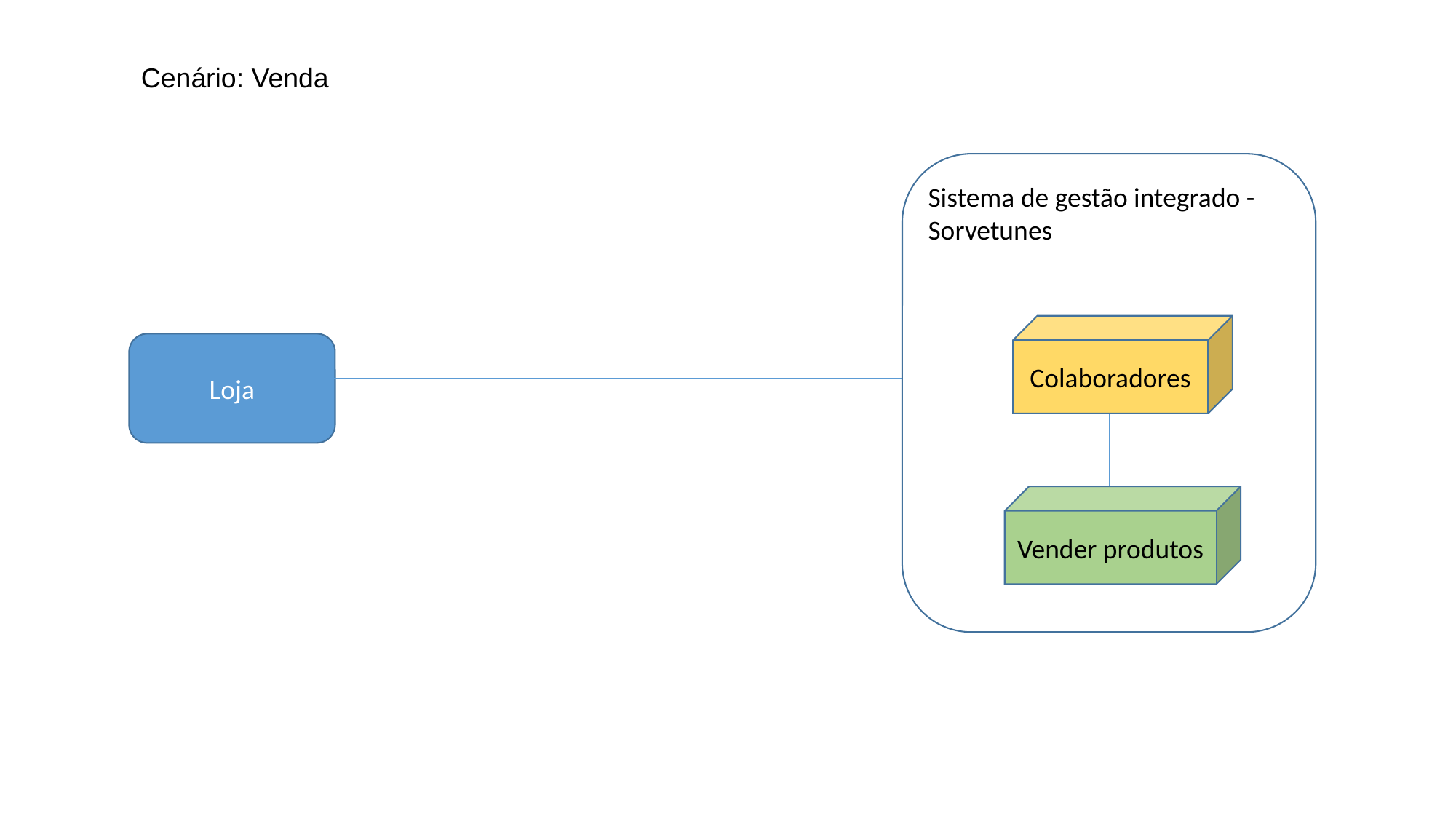

Cenário: Venda

Sistema de gestão integrado - Sorvetunes
Colaboradores
Loja
Vender produtos